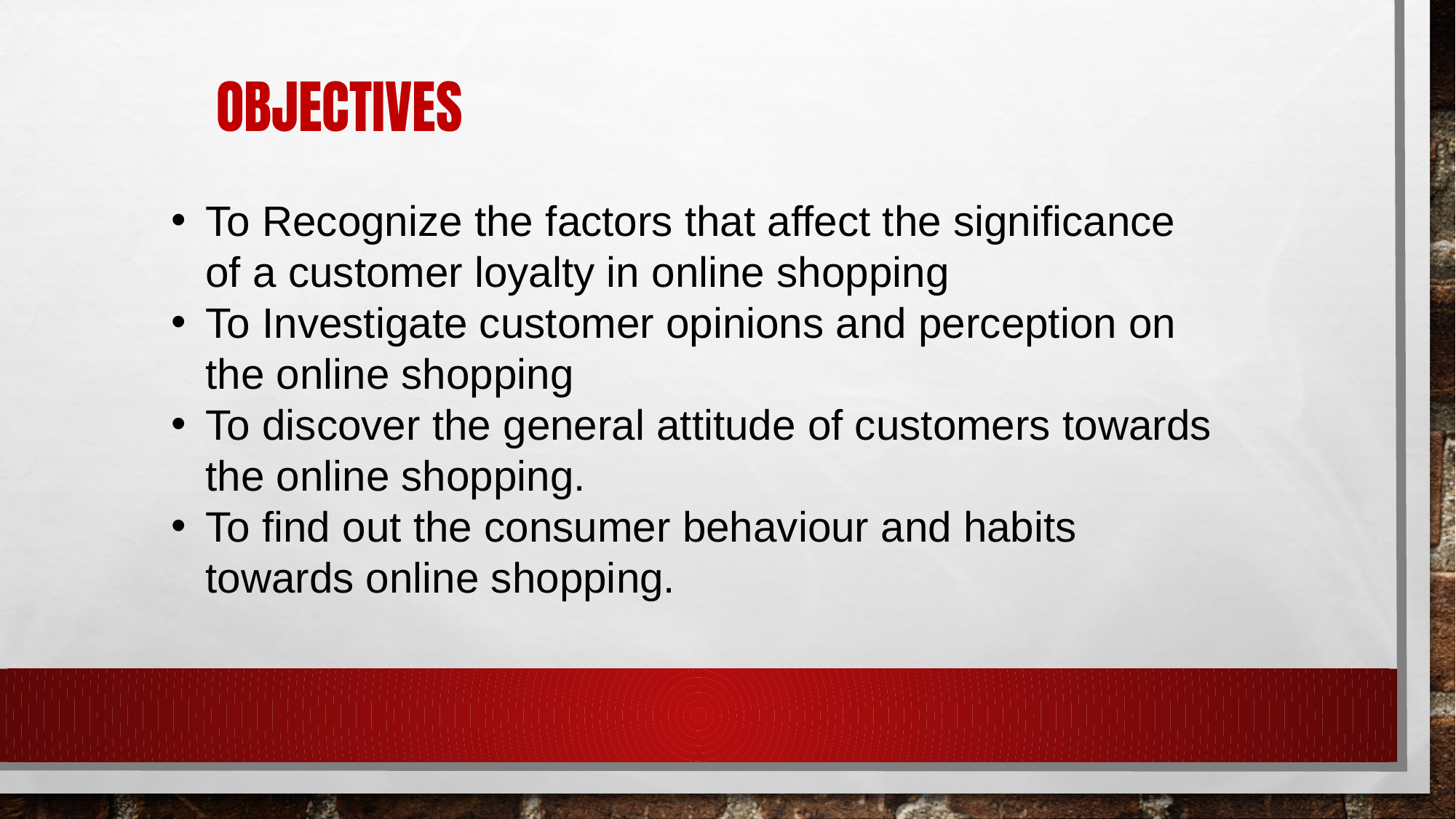

OBJECTIVES
To Recognize the factors that affect the significance of a customer loyalty in online shopping
To Investigate customer opinions and perception on the online shopping
To discover the general attitude of customers towards the online shopping.
To find out the consumer behaviour and habits towards online shopping.